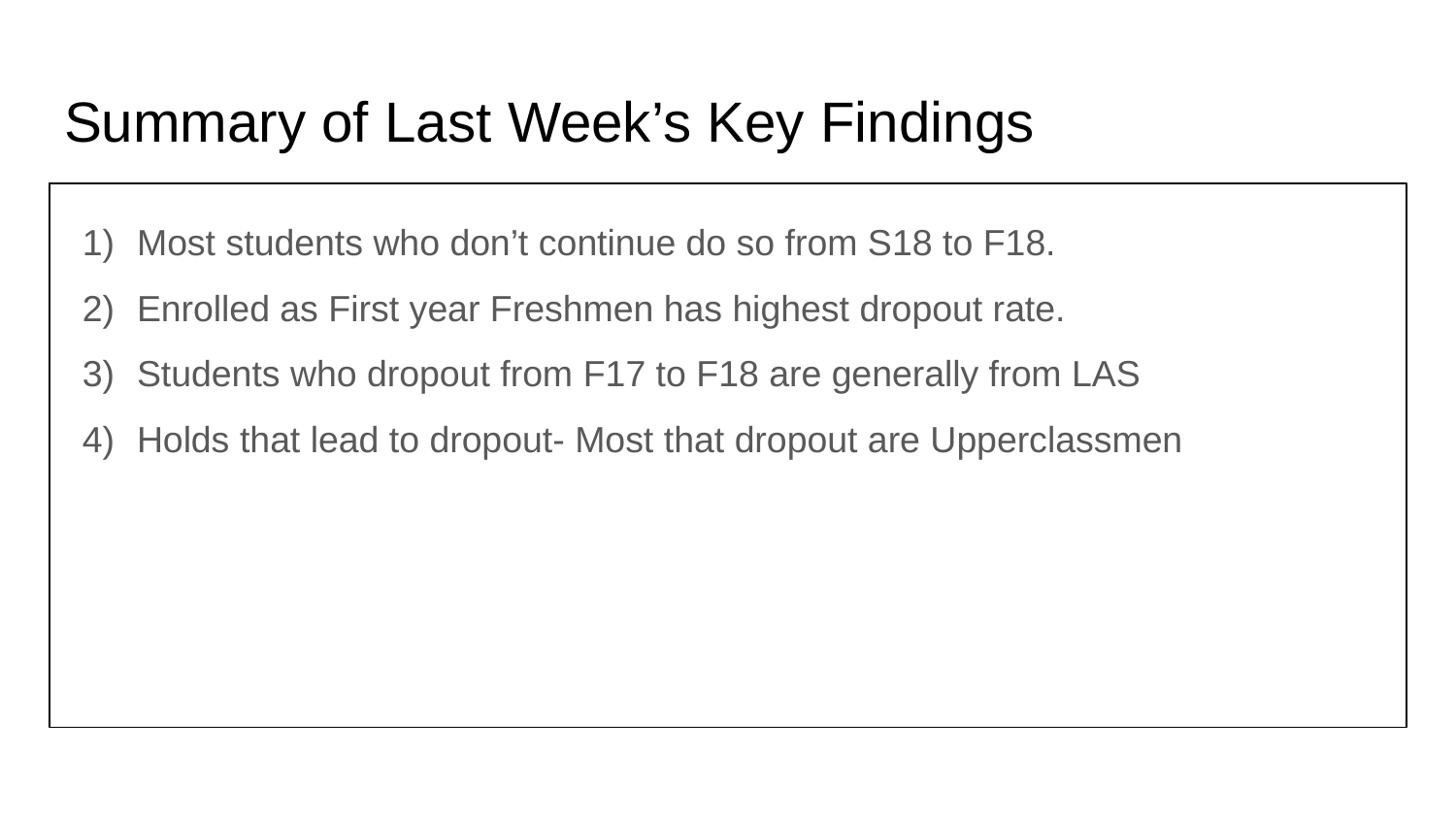

# Summary of Last Week’s Key Findings
Most students who don’t continue do so from S18 to F18.
Enrolled as First year Freshmen has highest dropout rate.
Students who dropout from F17 to F18 are generally from LAS
Holds that lead to dropout- Most that dropout are Upperclassmen